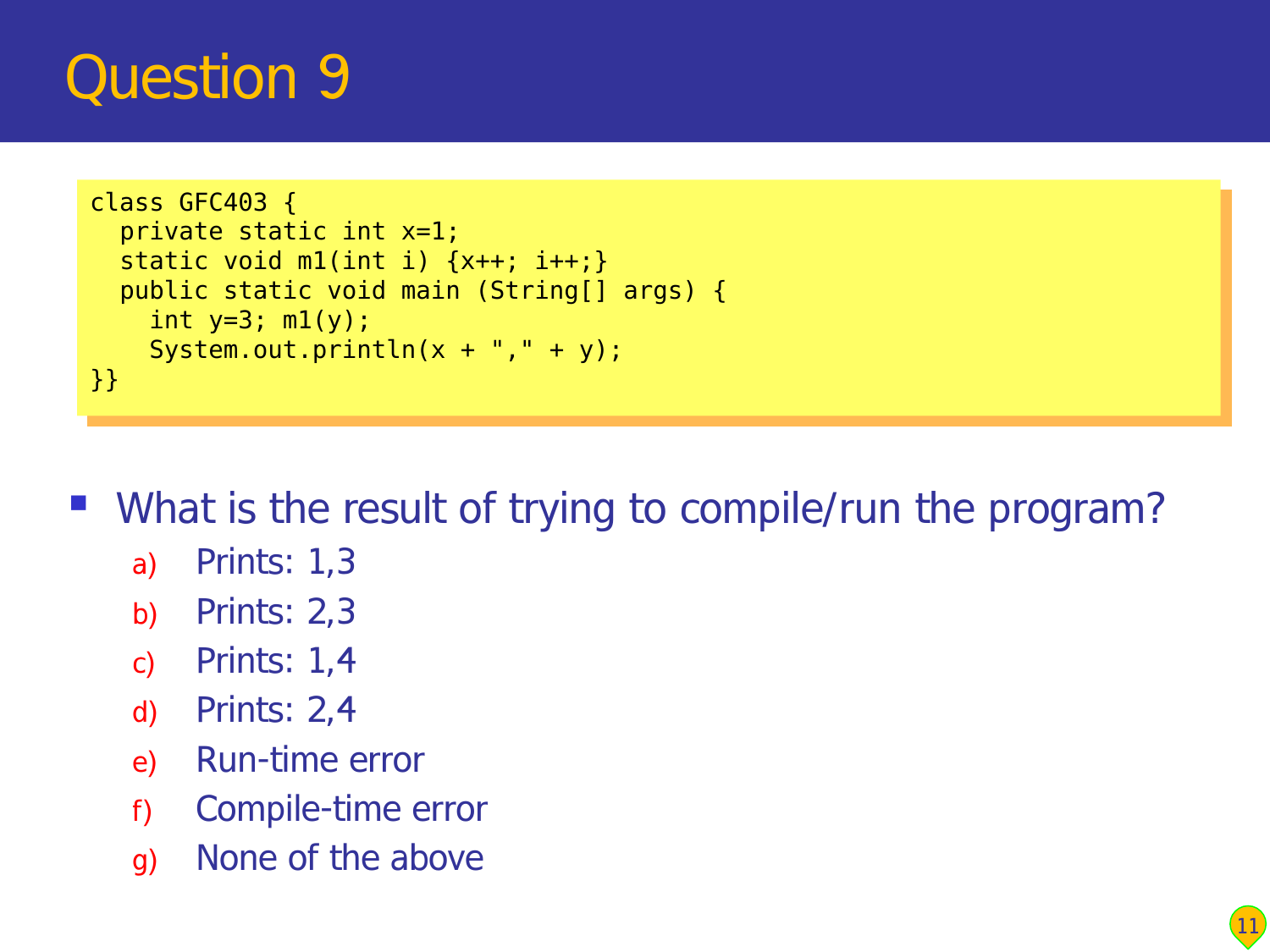

# Question 9
class GFC403 {
  private static int x=1;
  static void m1(int i) {x++; i++;}
  public static void main (String[] args) {
    int y=3; m1(y);
    System.out.println(x + "," + y);
}}
What is the result of trying to compile/run the program?
Prints: 1,3
Prints: 2,3
Prints: 1,4
Prints: 2,4
Run-time error
Compile-time error
None of the above
11